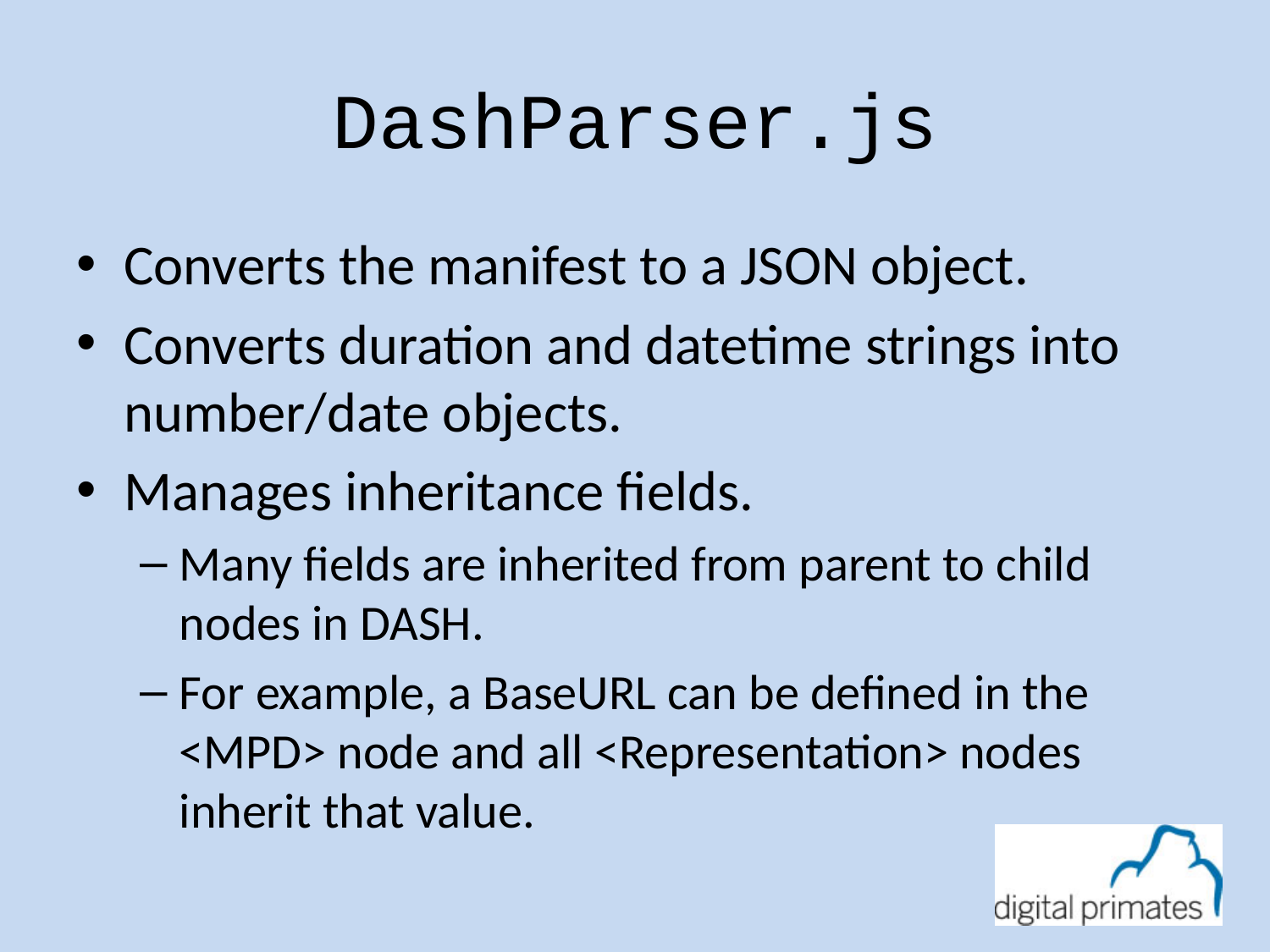

# DashParser.js
Converts the manifest to a JSON object.
Converts duration and datetime strings into number/date objects.
Manages inheritance fields.
Many fields are inherited from parent to child nodes in DASH.
For example, a BaseURL can be defined in the <MPD> node and all <Representation> nodes inherit that value.